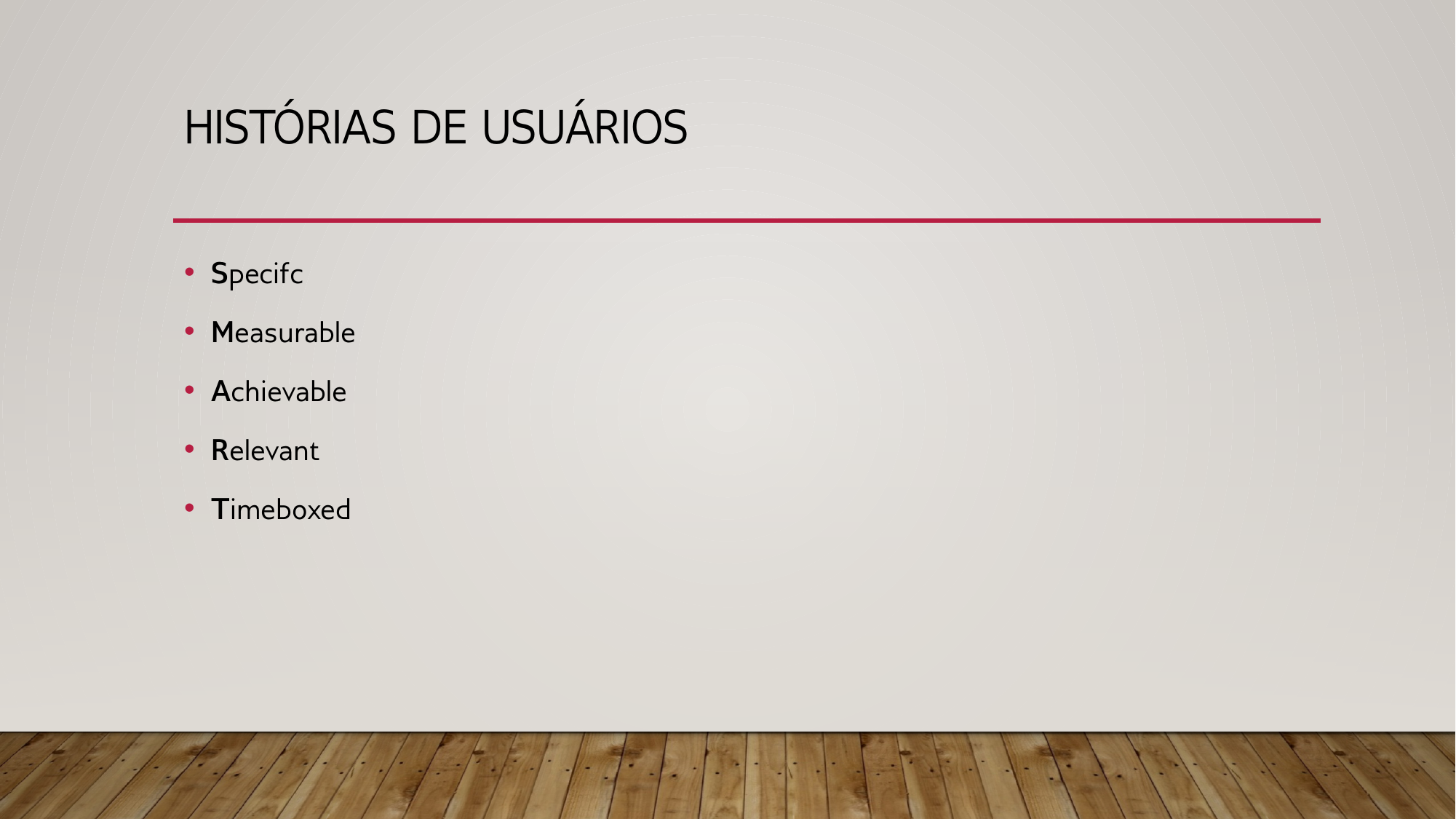

# Histórias de usuários
Specifc
Measurable
Achievable
Relevant
Timeboxed